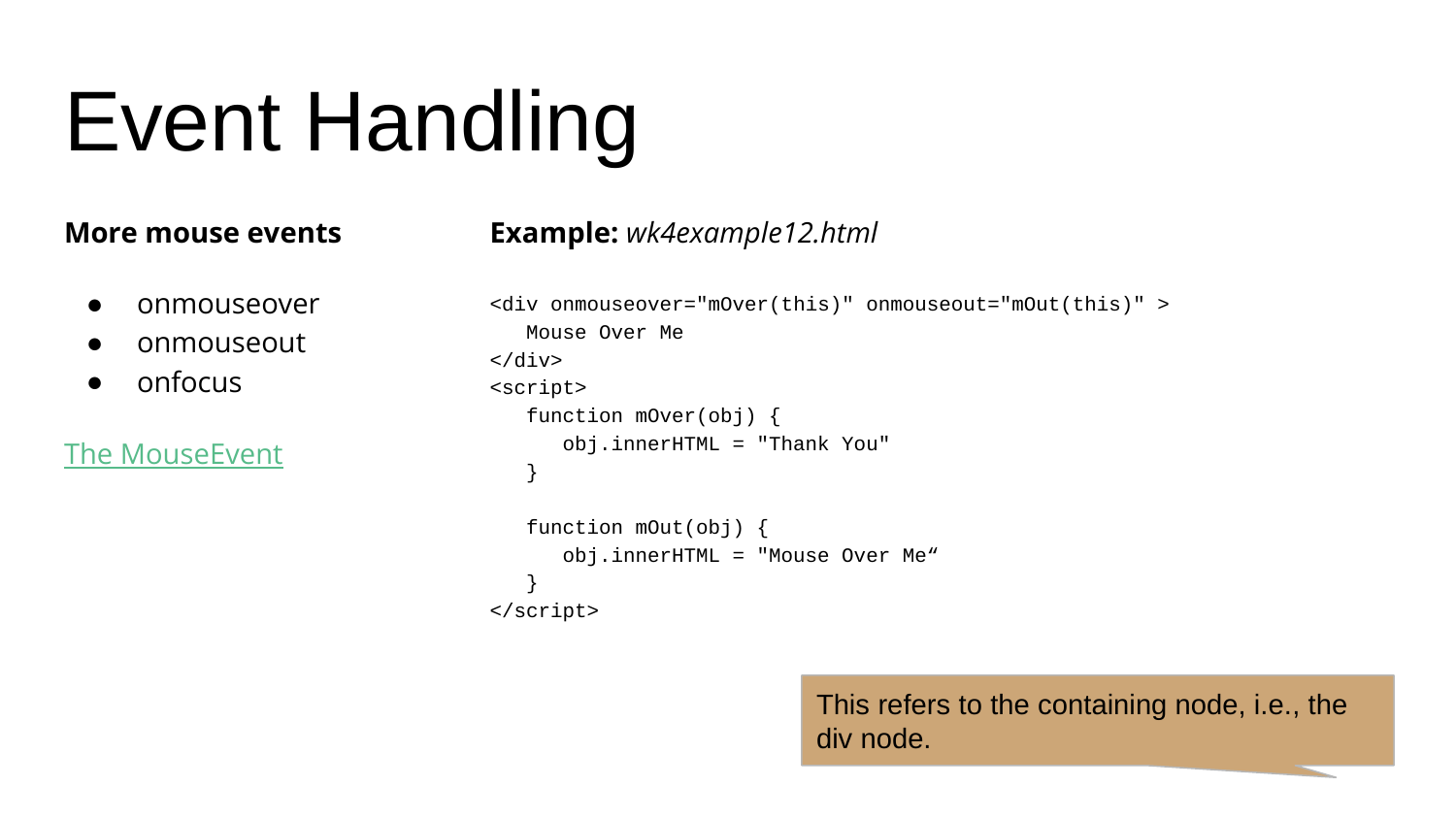

# Event Handling
More mouse events
onmouseover
onmouseout
onfocus
The MouseEvent

Example: wk4example12.html

<div onmouseover="mOver(this)" onmouseout="mOut(this)" >
   Mouse Over Me
</div>
<script>
   function mOver(obj) {
      obj.innerHTML = "Thank You"
   }
   function mOut(obj) {
      obj.innerHTML = "Mouse Over Me“
   }
</script>

This refers to the containing node, i.e., the div node.